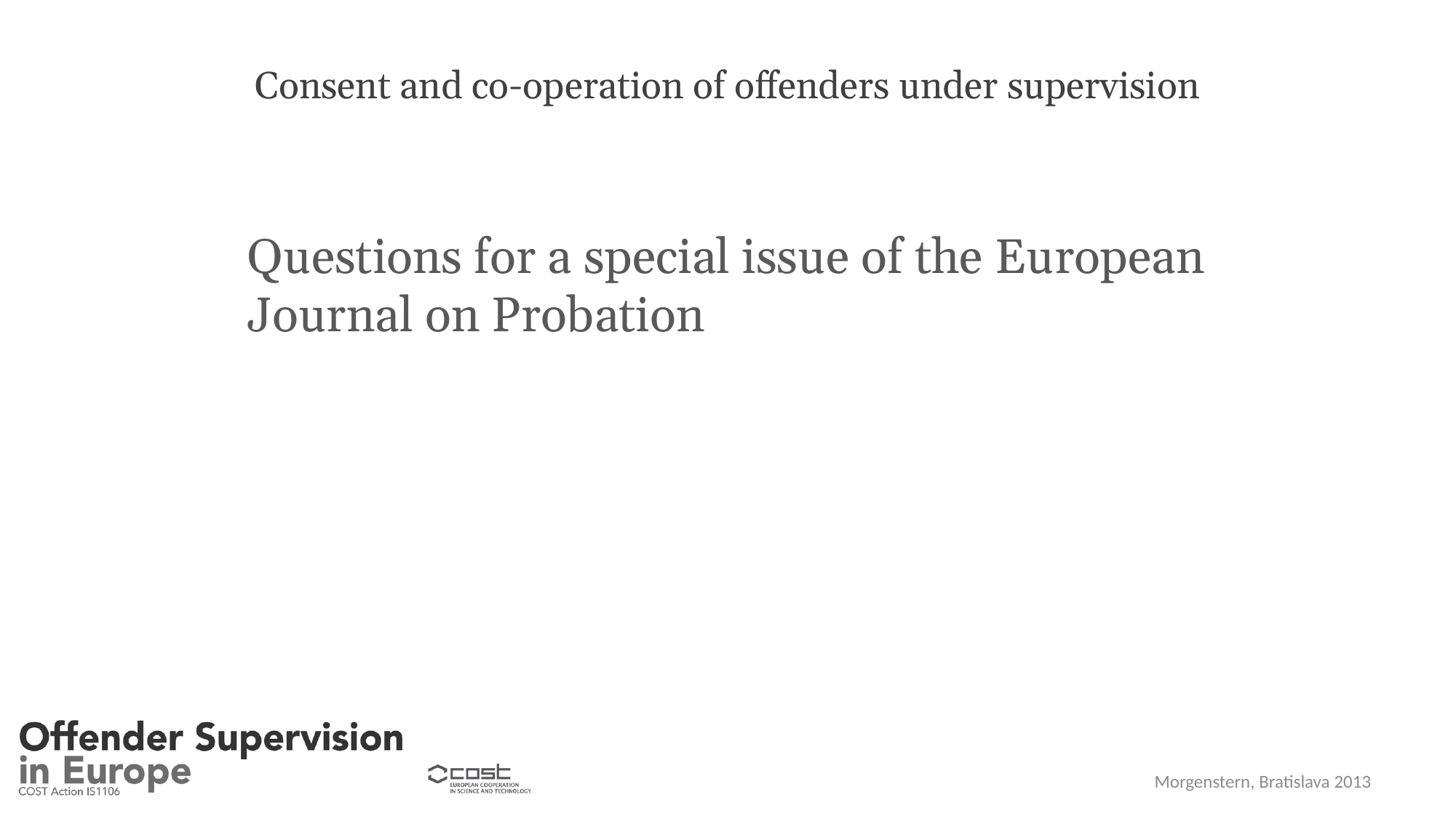

# Consent and co-operation of offenders under supervision

Questions for a special issue of the European Journal on Probation

Morgenstern, Bratislava 2013